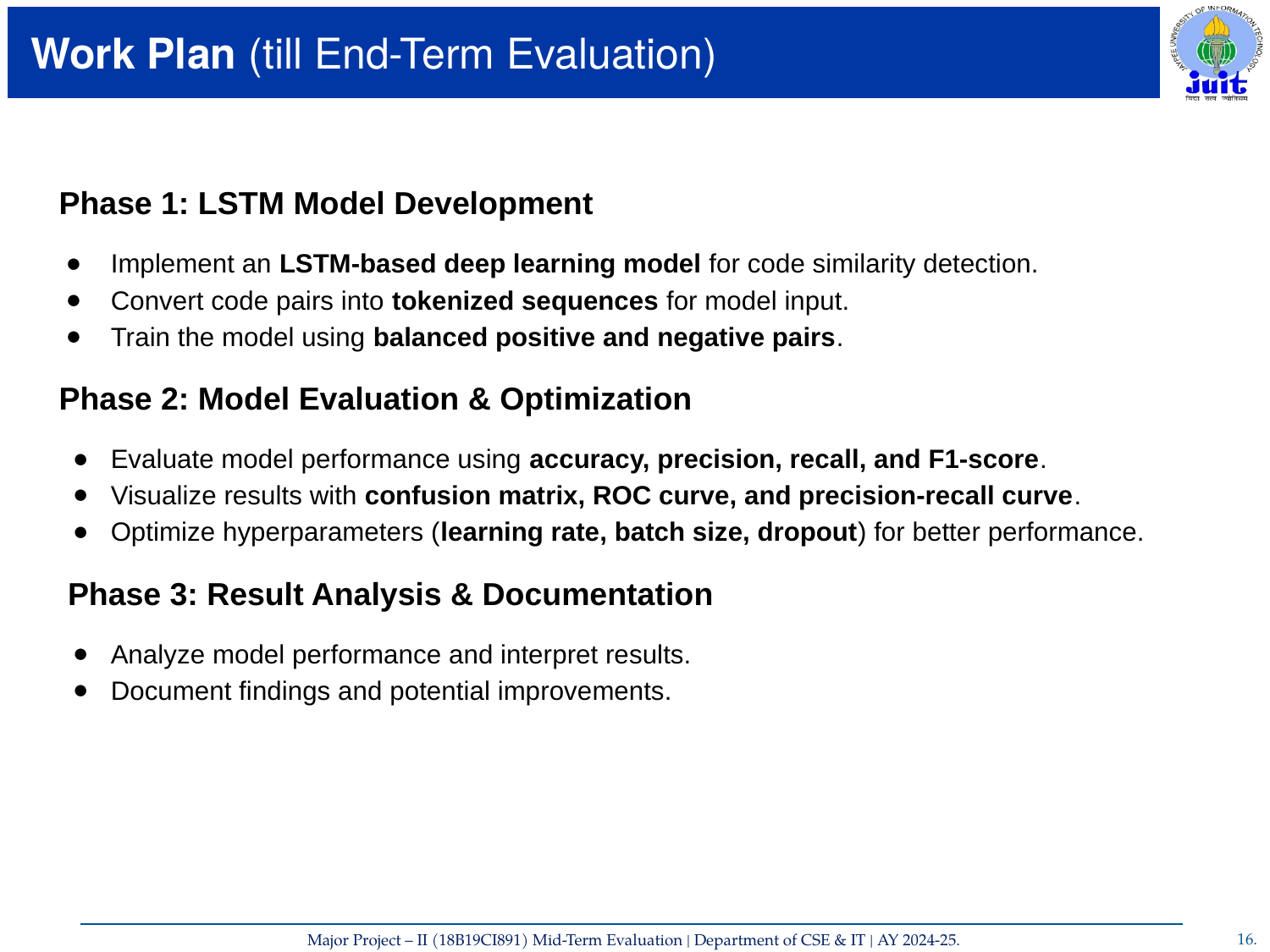

# Work Plan (till End-Term Evaluation)

    Phase 1: LSTM Model Development
Implement an LSTM-based deep learning model for code similarity detection.
Convert code pairs into tokenized sequences for model input.
Train the model using balanced positive and negative pairs.
    Phase 2: Model Evaluation & Optimization
Evaluate model performance using accuracy, precision, recall, and F1-score.
Visualize results with confusion matrix, ROC curve, and precision-recall curve.
Optimize hyperparameters (learning rate, batch size, dropout) for better performance.
      Phase 3: Result Analysis & Documentation
Analyze model performance and interpret results.
Document findings and potential improvements.